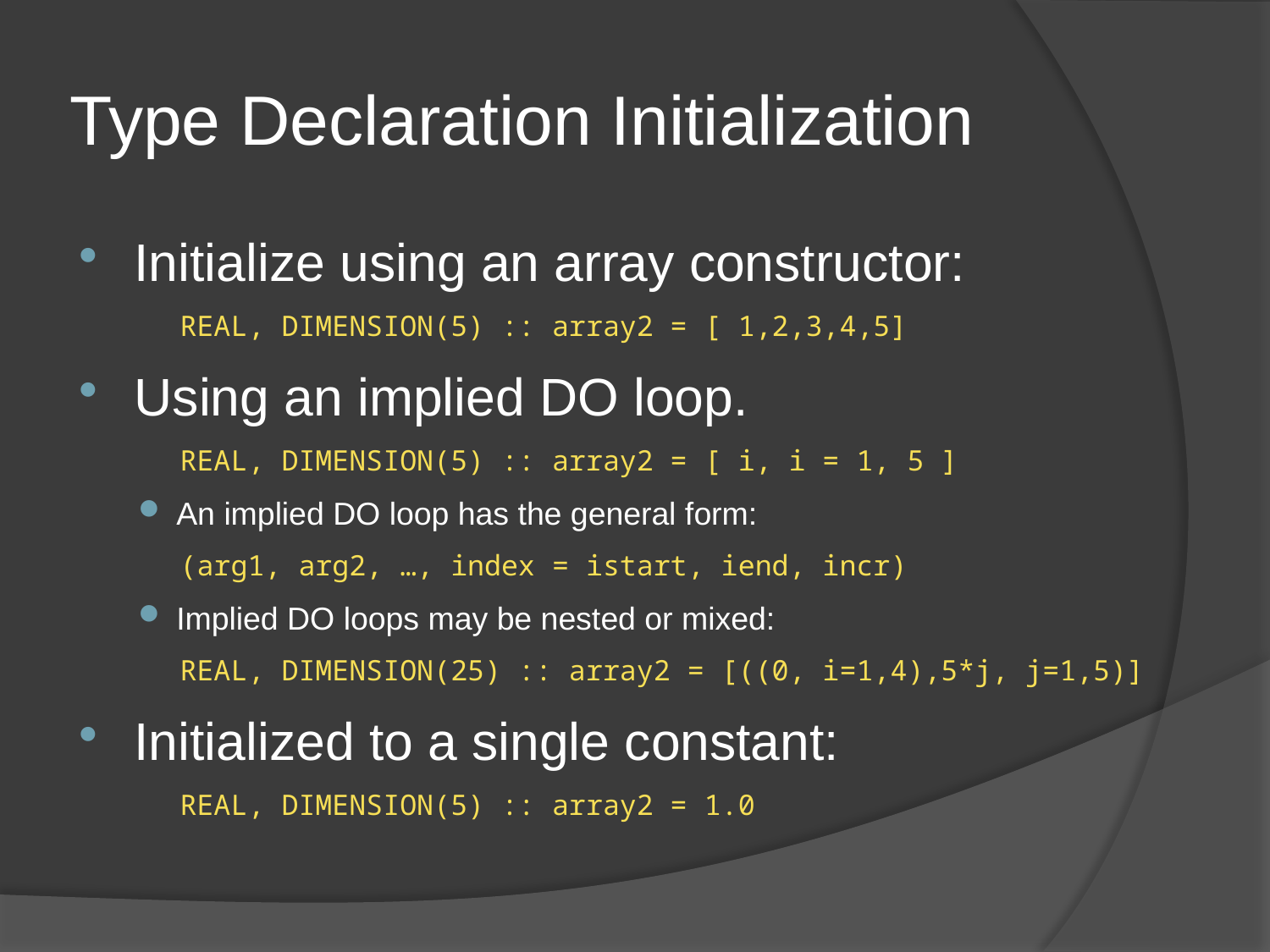

# Type Declaration Initialization
Initialize using an array constructor:
REAL, DIMENSION(5) :: array2 = [ 1,2,3,4,5]
Using an implied DO loop.
REAL, DIMENSION(5) :: array2 = [ i, i = 1, 5 ]
An implied DO loop has the general form:
(arg1, arg2, …, index = istart, iend, incr)
Implied DO loops may be nested or mixed:
REAL, DIMENSION(25) :: array2 = [((0, i=1,4),5*j, j=1,5)]
Initialized to a single constant:
REAL, DIMENSION(5) :: array2 = 1.0